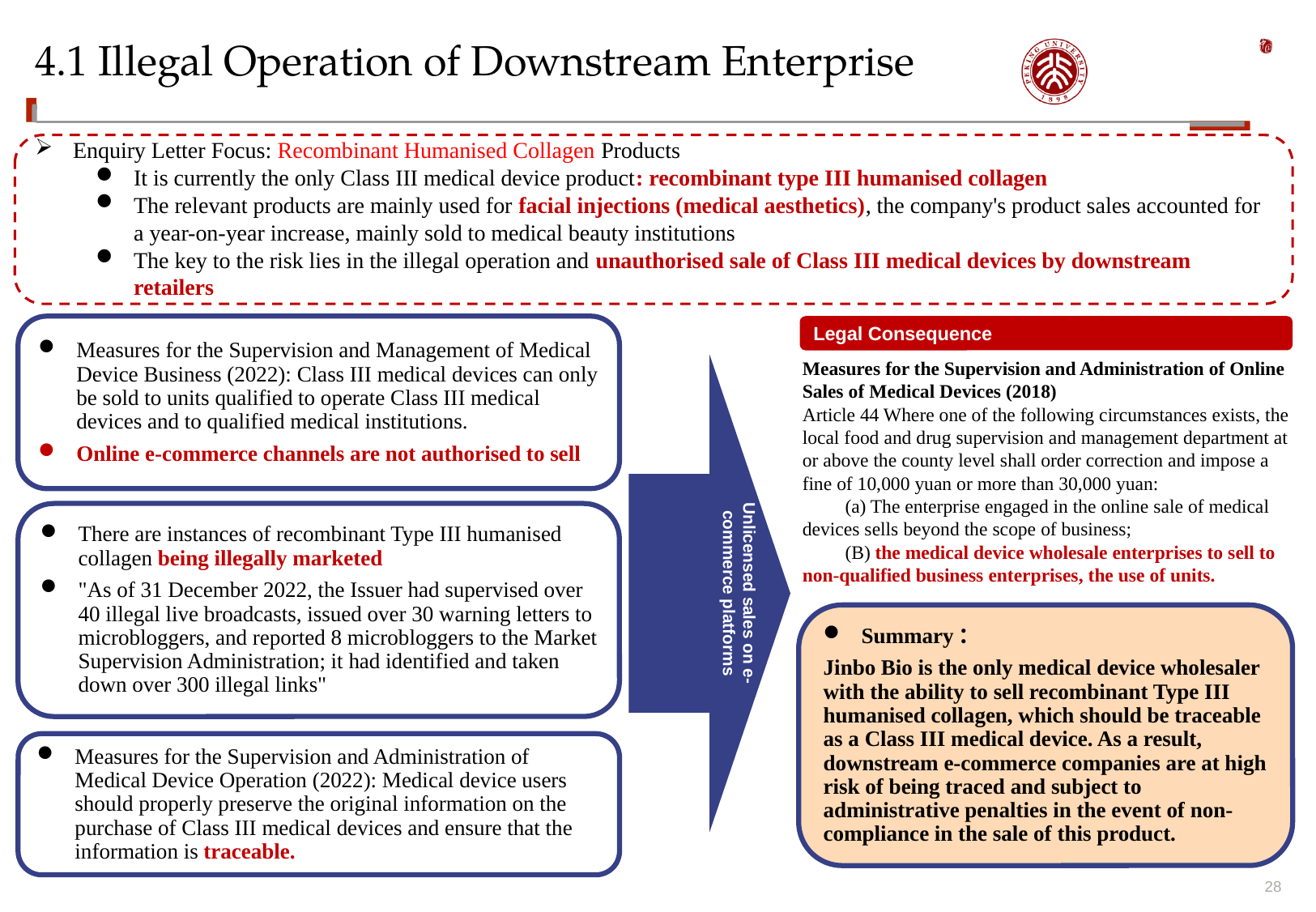

# 4.1 Illegal Operation of Downstream Enterprise
Enquiry Letter Focus: Recombinant Humanised Collagen Products
It is currently the only Class III medical device product: recombinant type III humanised collagen
The relevant products are mainly used for facial injections (medical aesthetics), the company's product sales accounted for a year-on-year increase, mainly sold to medical beauty institutions
The key to the risk lies in the illegal operation and unauthorised sale of Class III medical devices by downstream retailers
Measures for the Supervision and Management of Medical Device Business (2022): Class III medical devices can only be sold to units qualified to operate Class III medical devices and to qualified medical institutions.
Online e-commerce channels are not authorised to sell
Legal Consequence

Measures for the Supervision and Administration of Online Sales of Medical Devices (2018)
Article 44 Where one of the following circumstances exists, the local food and drug supervision and management department at or above the county level shall order correction and impose a fine of 10,000 yuan or more than 30,000 yuan:
　　(a) The enterprise engaged in the online sale of medical devices sells beyond the scope of business;
　　(B) the medical device wholesale enterprises to sell to non-qualified business enterprises, the use of units.
Unlicensed sales on e-commerce platforms

There are instances of recombinant Type III humanised collagen being illegally marketed
"As of 31 December 2022, the Issuer had supervised over 40 illegal live broadcasts, issued over 30 warning letters to microbloggers, and reported 8 microbloggers to the Market Supervision Administration; it had identified and taken down over 300 illegal links"
Summary：
Jinbo Bio is the only medical device wholesaler with the ability to sell recombinant Type III humanised collagen, which should be traceable as a Class III medical device. As a result, downstream e-commerce companies are at high risk of being traced and subject to administrative penalties in the event of non-compliance in the sale of this product.
Measures for the Supervision and Administration of Medical Device Operation (2022): Medical device users should properly preserve the original information on the purchase of Class III medical devices and ensure that the information is traceable.